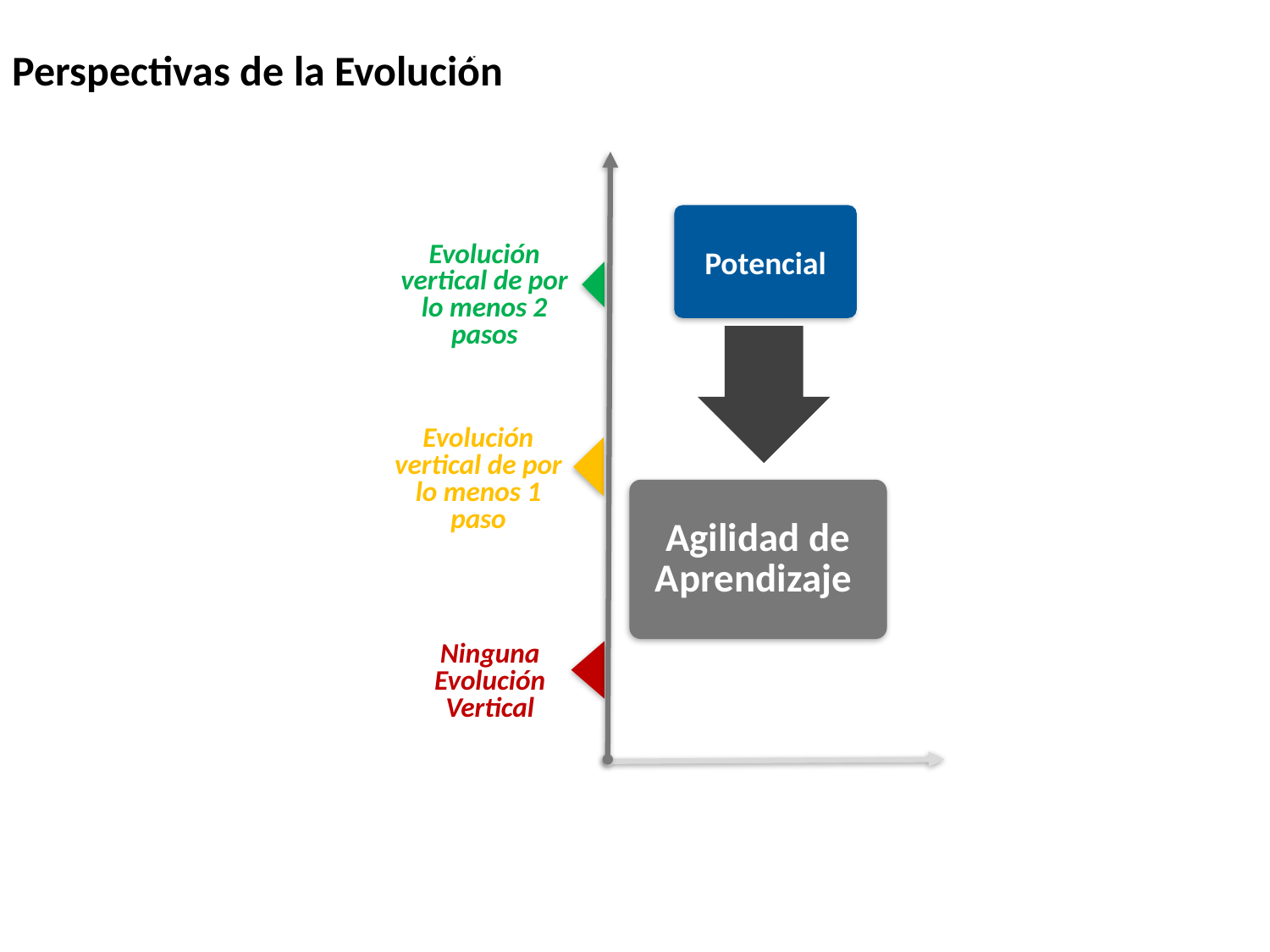

Perspectivas de la Evolución
Perspectivas de la Evolución
Potencial
Evolución vertical de por lo menos 2 pasos

Evolución vertical de por lo menos 1 paso

Agilidad de Aprendizaje
Ninguna Evolución Vertical